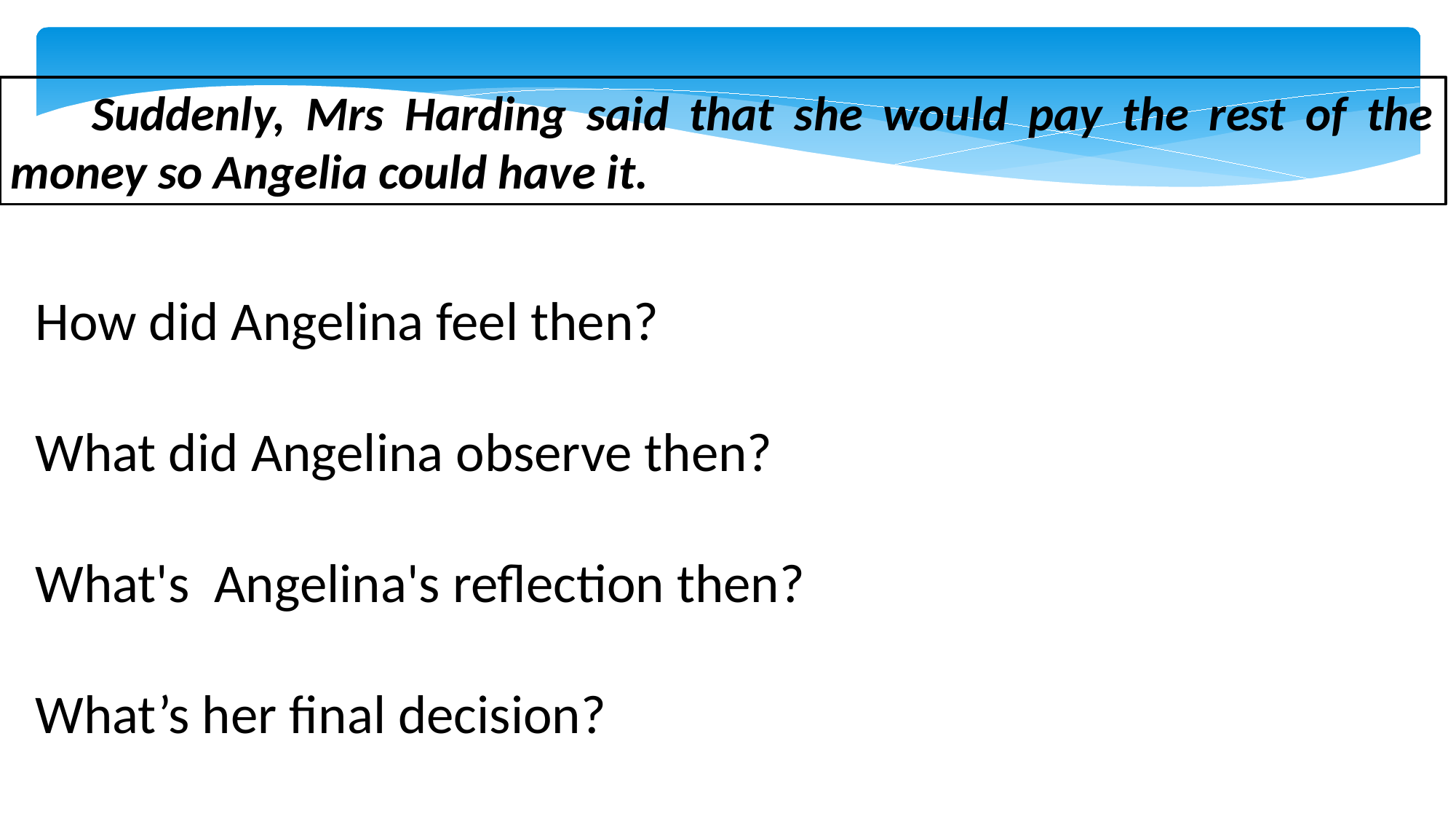

Suddenly, Mrs Harding said that she would pay the rest of the money so Angelia could have it.
How did Angelina feel then?

What did Angelina observe then?

What's  Angelina's reflection then?

What’s her final decision?